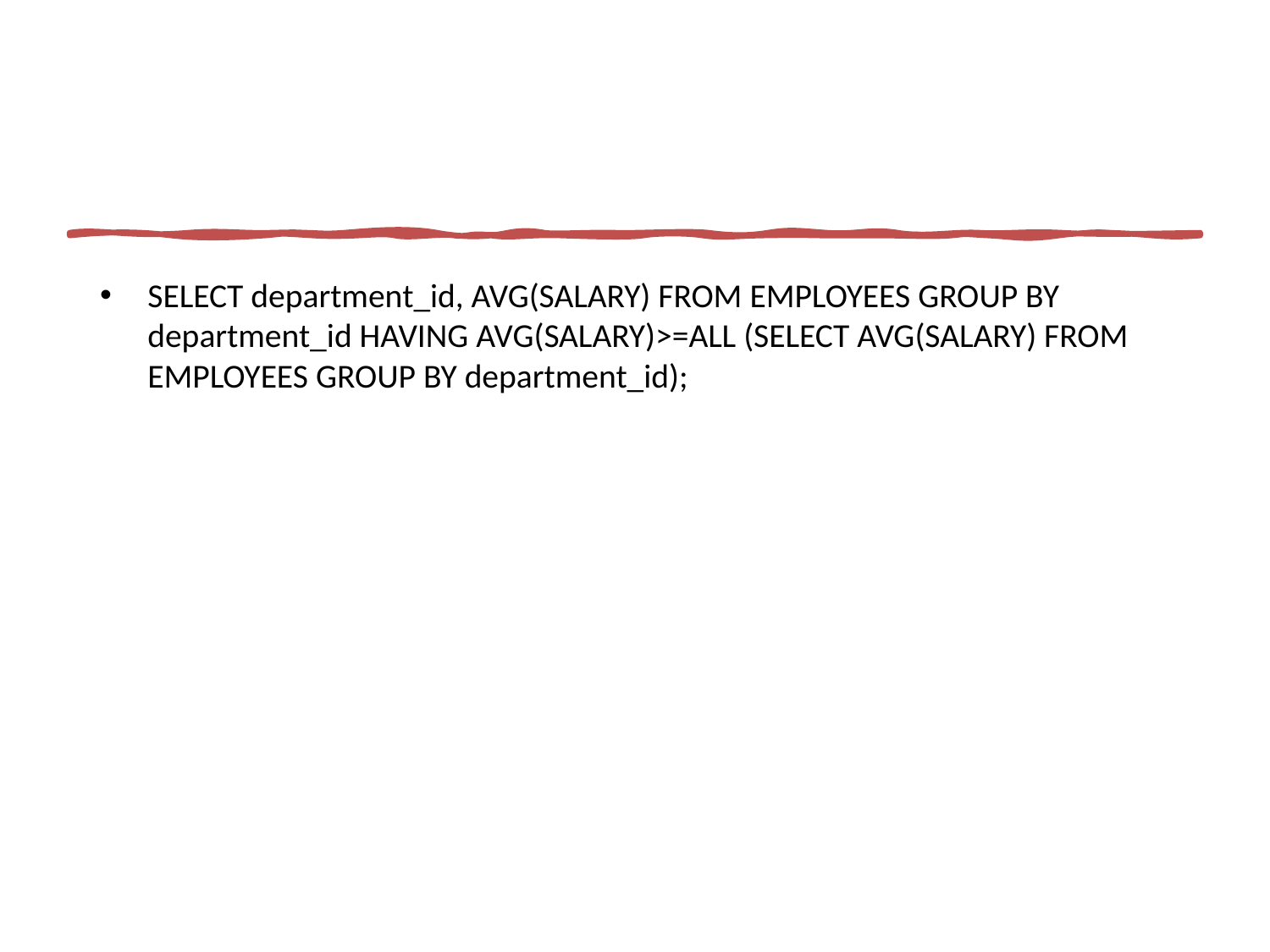

#

SELECT department_id, AVG(SALARY) FROM EMPLOYEES GROUP BY department_id HAVING AVG(SALARY)>=ALL (SELECT AVG(SALARY) FROM EMPLOYEES GROUP BY department_id);